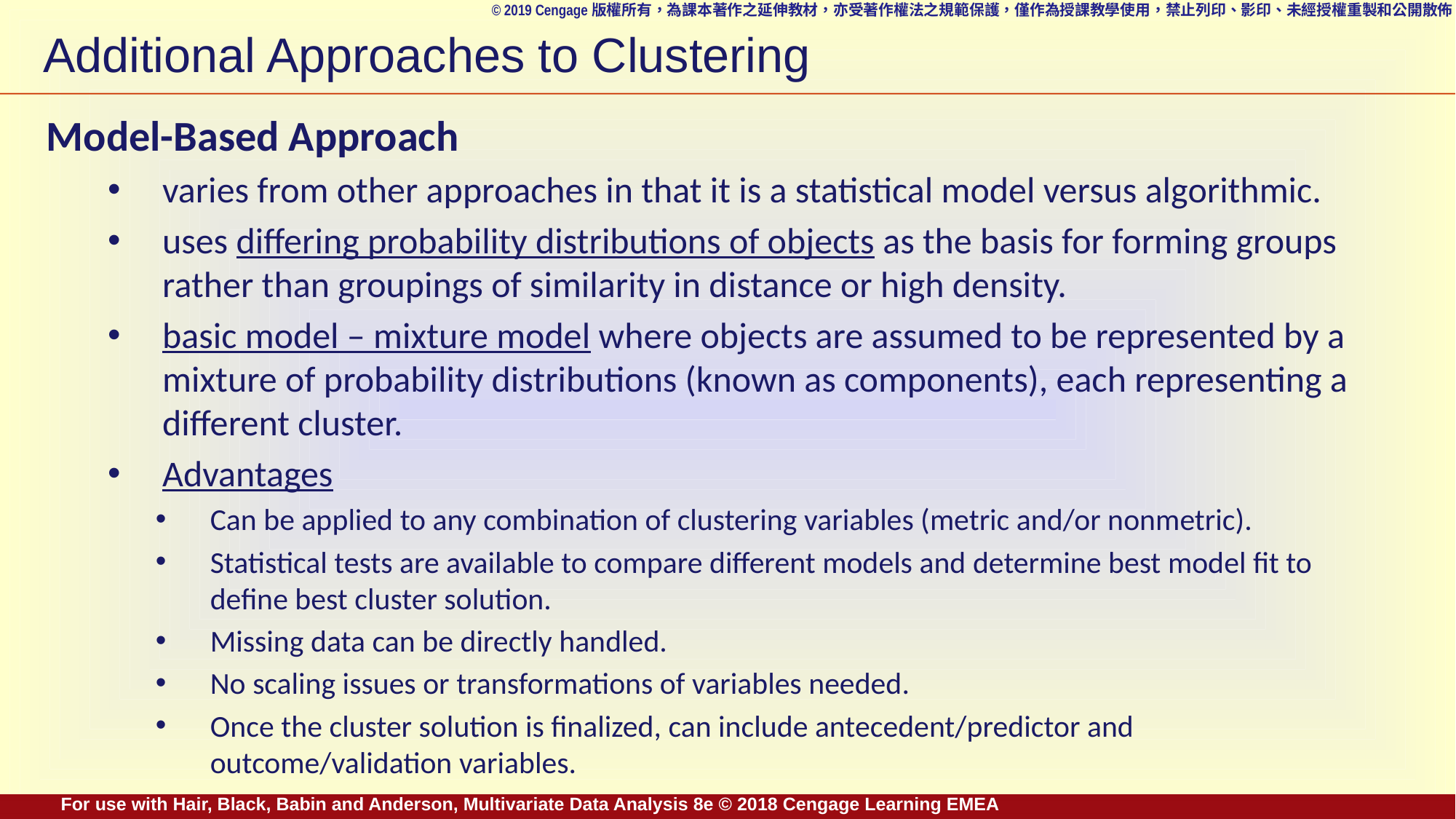

# Additional Approaches to Clustering
Model-Based Approach
varies from other approaches in that it is a statistical model versus algorithmic.
uses differing probability distributions of objects as the basis for forming groups rather than groupings of similarity in distance or high density.
basic model – mixture model where objects are assumed to be represented by a mixture of probability distributions (known as components), each representing a different cluster.
Advantages
Can be applied to any combination of clustering variables (metric and/or nonmetric).
Statistical tests are available to compare different models and determine best model fit to define best cluster solution.
Missing data can be directly handled.
No scaling issues or transformations of variables needed.
Once the cluster solution is finalized, can include antecedent/predictor and outcome/validation variables.
For use with Hair, Black, Babin and Anderson, Multivariate Data Analysis 8e © 2018 Cengage Learning EMEA